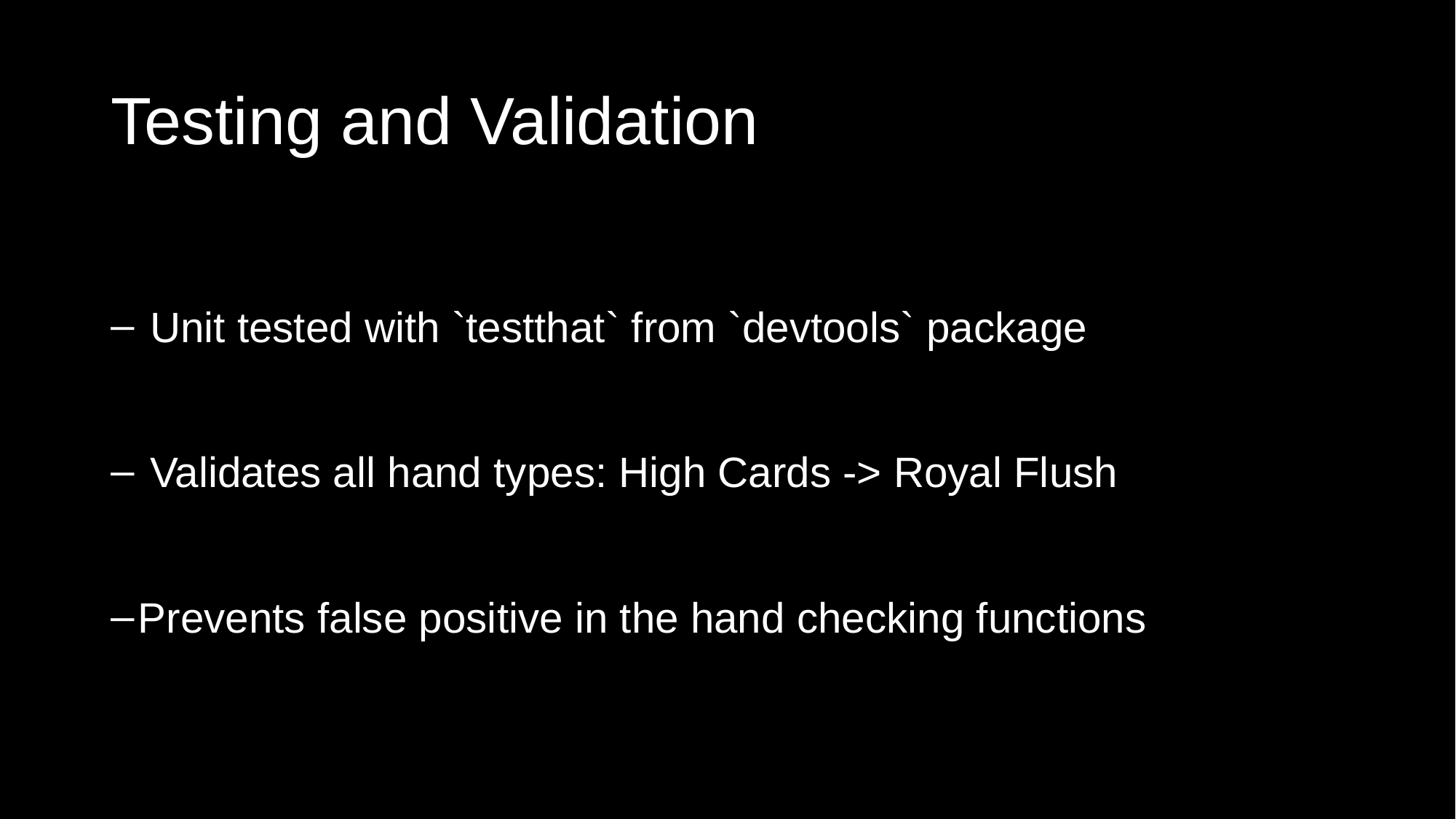

# Testing and Validation
 Unit tested with `testthat` from `devtools` package
 Validates all hand types: High Cards -> Royal Flush
Prevents false positive in the hand checking functions